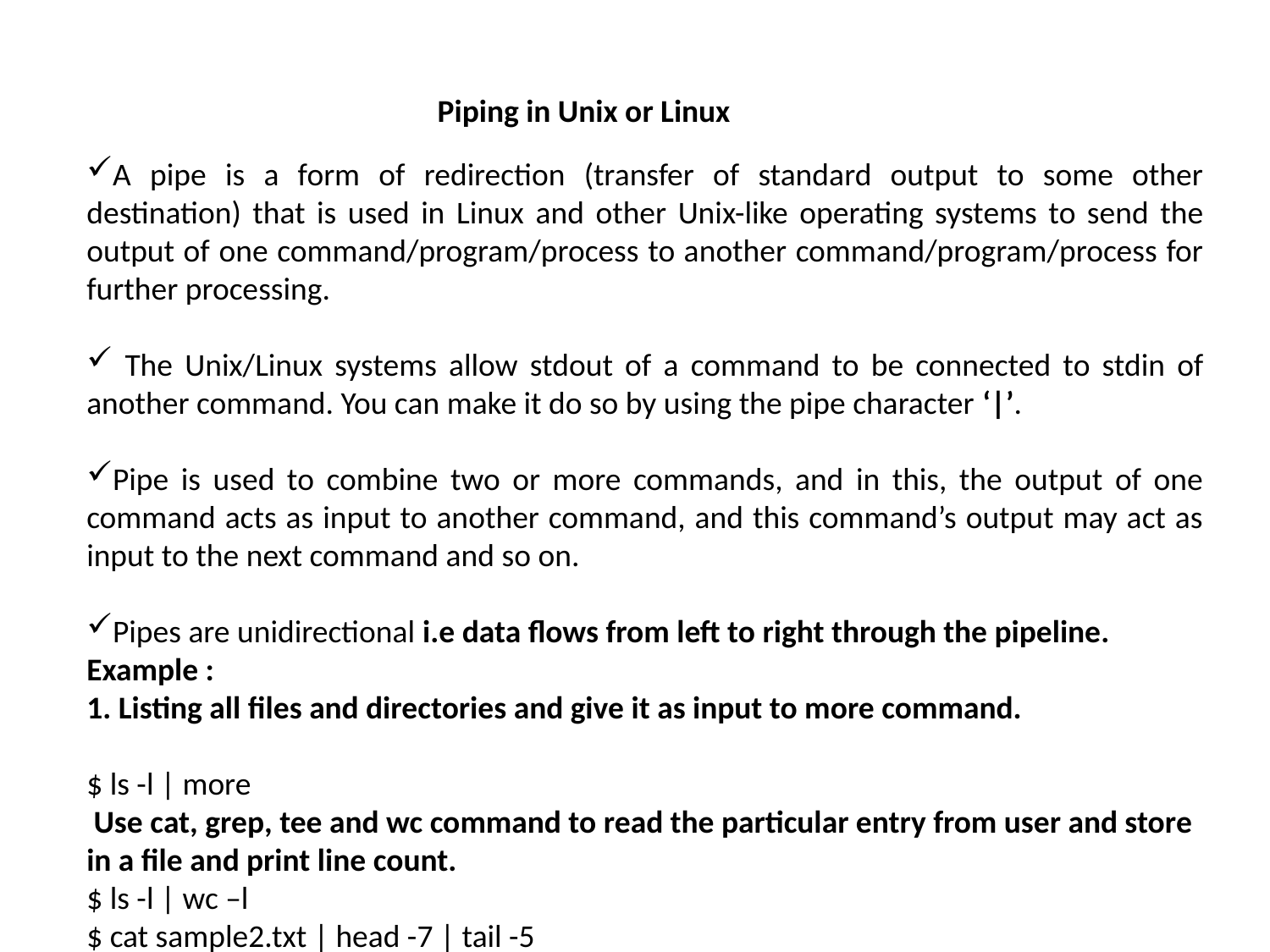

Piping in Unix or Linux
A pipe is a form of redirection (transfer of standard output to some other destination) that is used in Linux and other Unix-like operating systems to send the output of one command/program/process to another command/program/process for further processing.

 The Unix/Linux systems allow stdout of a command to be connected to stdin of another command. You can make it do so by using the pipe character ‘|’.

Pipe is used to combine two or more commands, and in this, the output of one command acts as input to another command, and this command’s output may act as input to the next command and so on.

Pipes are unidirectional i.e data flows from left to right through the pipeline.
Example : 
1. Listing all files and directories and give it as input to more command.

$ ls -l | more
 Use cat, grep, tee and wc command to read the particular entry from user and store in a file and print line count.
$ ls -l | wc –l
$ cat sample2.txt | head -7 | tail -5